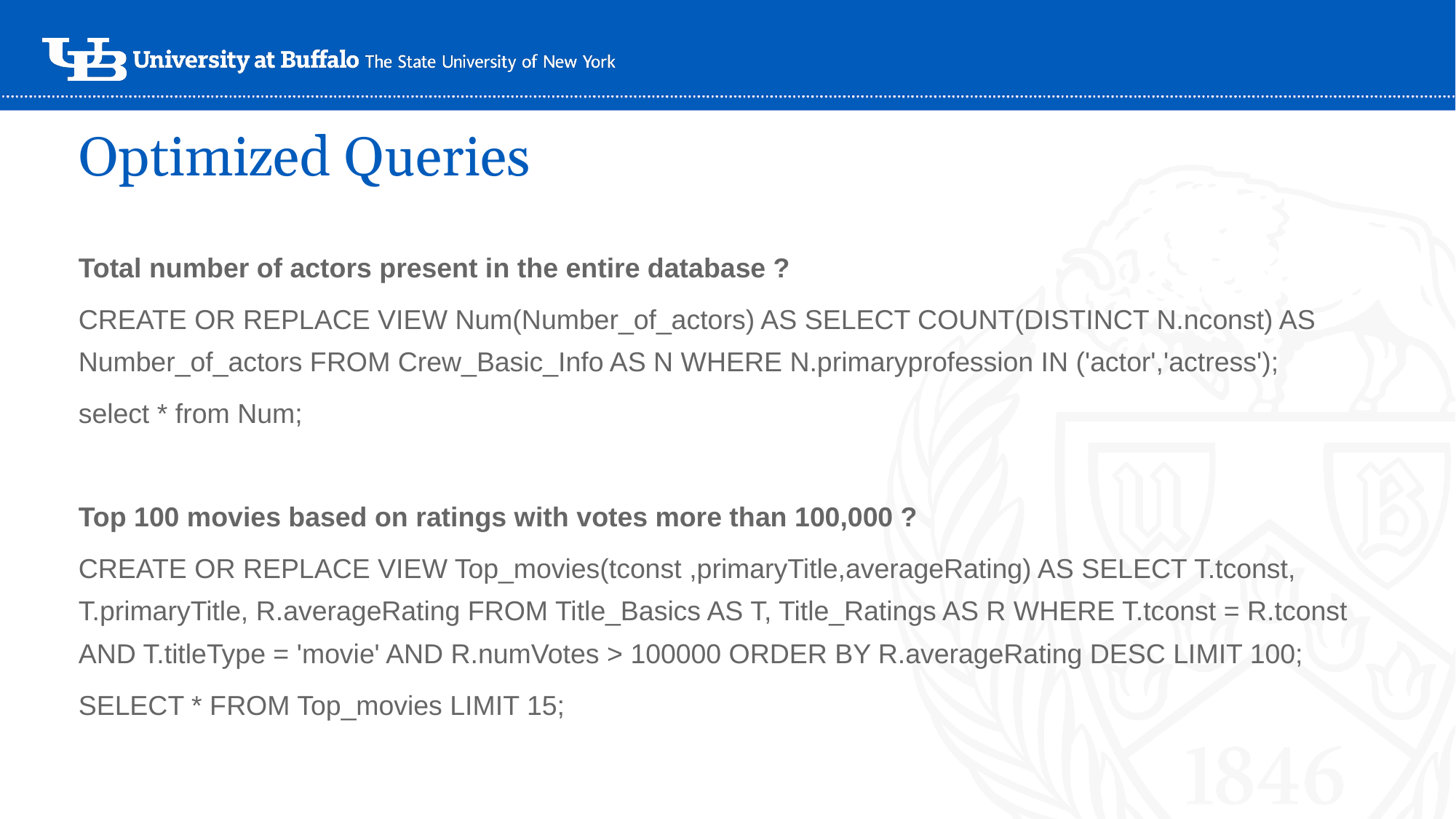

# Optimized Queries

Total number of actors present in the entire database ?
CREATE OR REPLACE VIEW Num(Number_of_actors) AS SELECT COUNT(DISTINCT N.nconst) AS Number_of_actors FROM Crew_Basic_Info AS N WHERE N.primaryprofession IN ('actor','actress');
select * from Num;

Top 100 movies based on ratings with votes more than 100,000 ?
CREATE OR REPLACE VIEW Top_movies(tconst ,primaryTitle,averageRating) AS SELECT T.tconst, T.primaryTitle, R.averageRating FROM Title_Basics AS T, Title_Ratings AS R WHERE T.tconst = R.tconst AND T.titleType = 'movie' AND R.numVotes > 100000 ORDER BY R.averageRating DESC LIMIT 100;
SELECT * FROM Top_movies LIMIT 15;